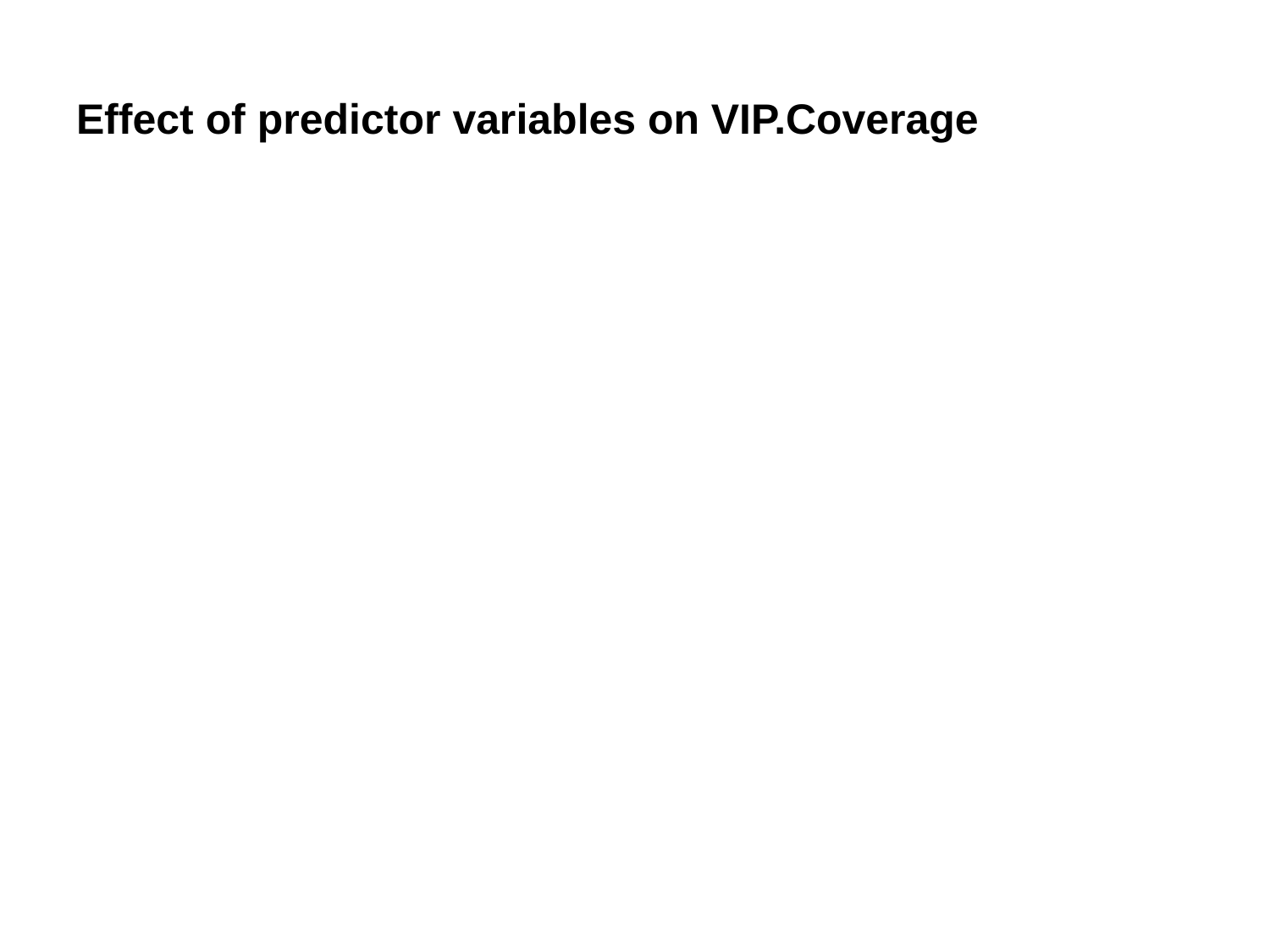

# Effect of predictor variables on VIP.Coverage